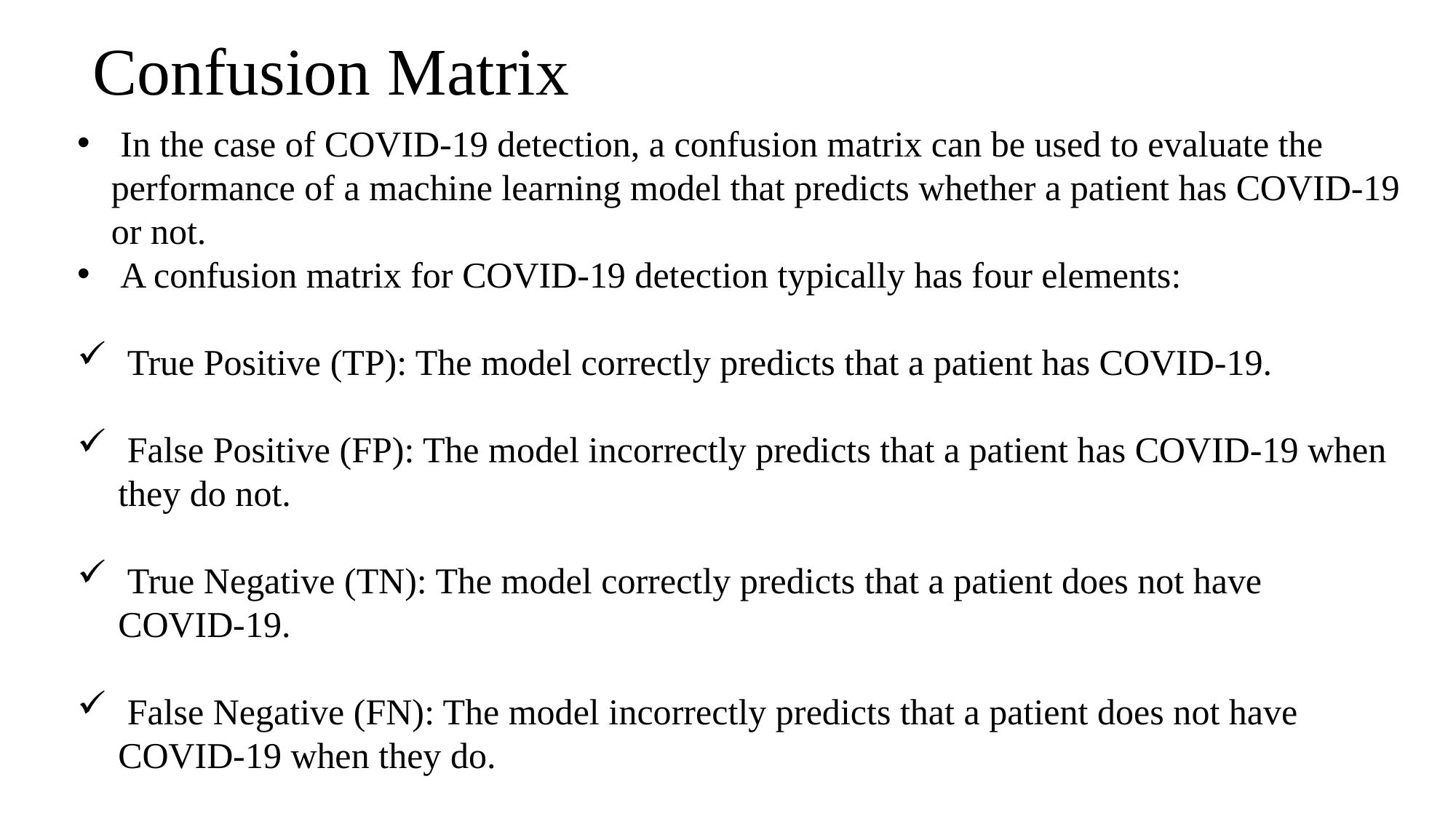

# Confusion Matrix
 In the case of COVID-19 detection, a confusion matrix can be used to evaluate the performance of a machine learning model that predicts whether a patient has COVID-19 or not.
 A confusion matrix for COVID-19 detection typically has four elements:

 True Positive (TP): The model correctly predicts that a patient has COVID-19.

 False Positive (FP): The model incorrectly predicts that a patient has COVID-19 when they do not.

 True Negative (TN): The model correctly predicts that a patient does not have    COVID-19.

 False Negative (FN): The model incorrectly predicts that a patient does not have COVID-19 when they do.